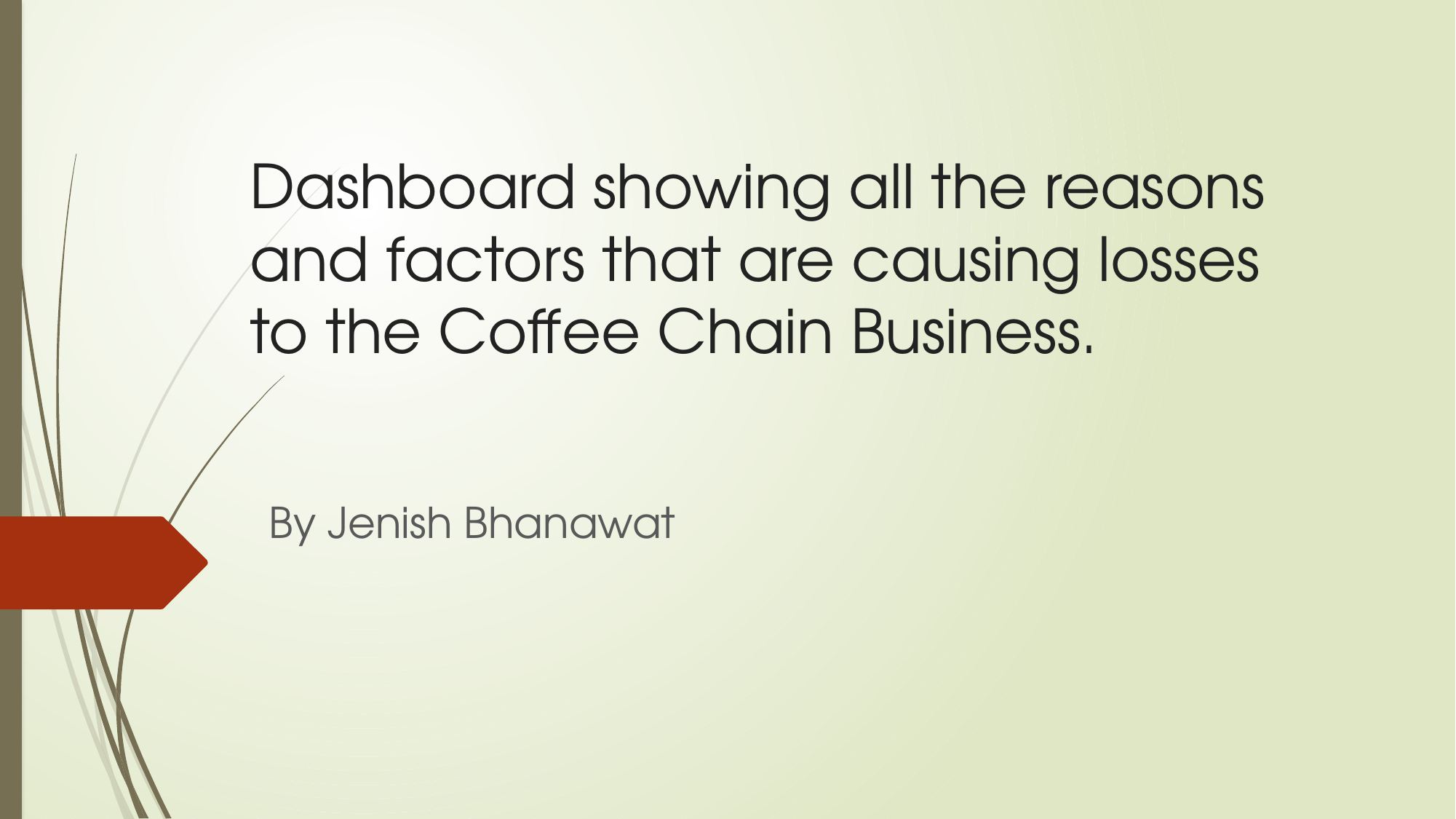

# Dashboard showing all the reasons and factors that are causing losses to the Coffee Chain Business.
By Jenish Bhanawat